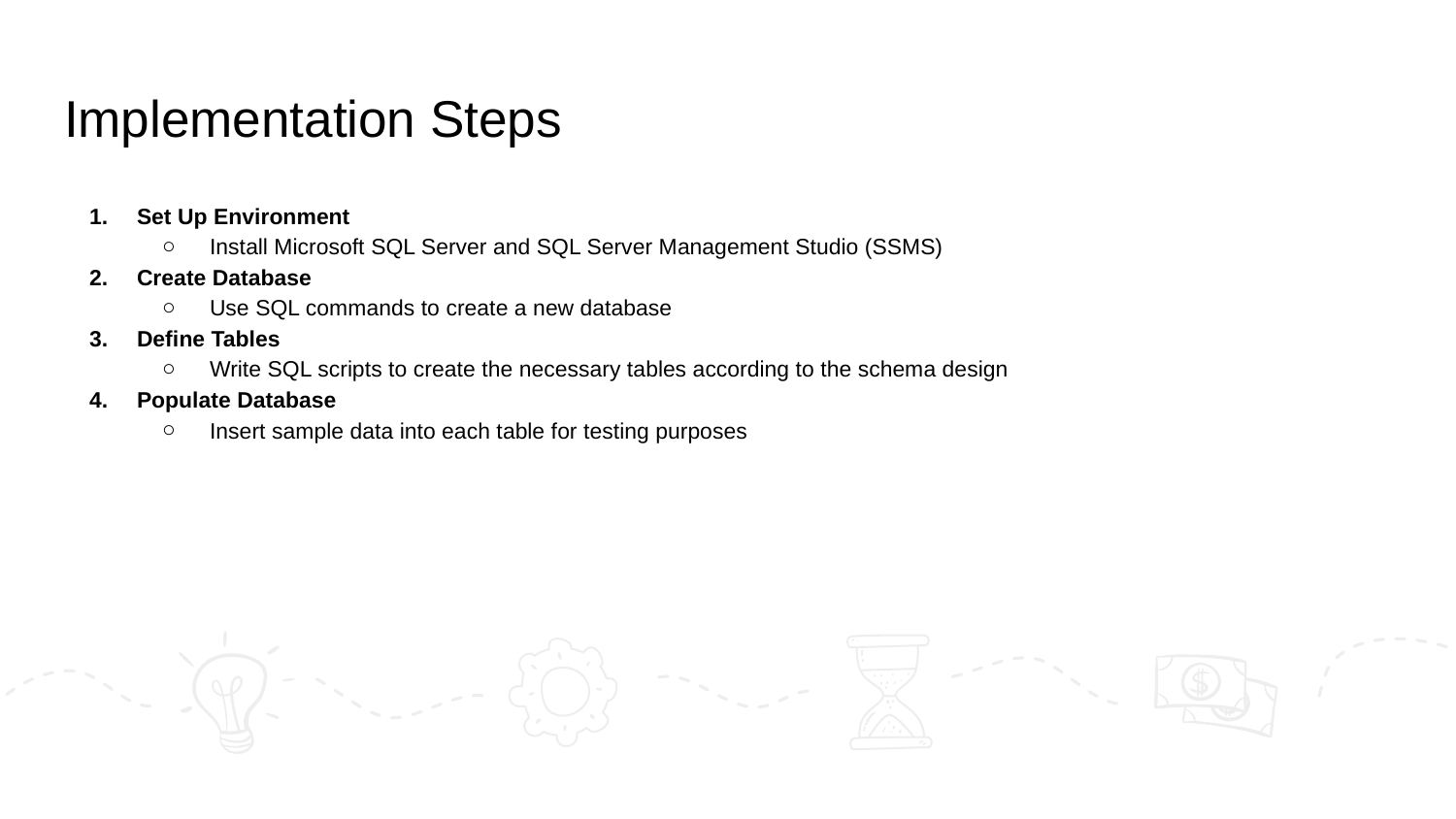

# Implementation Steps
Set Up Environment
Install Microsoft SQL Server and SQL Server Management Studio (SSMS)
Create Database
Use SQL commands to create a new database
Define Tables
Write SQL scripts to create the necessary tables according to the schema design
Populate Database
Insert sample data into each table for testing purposes